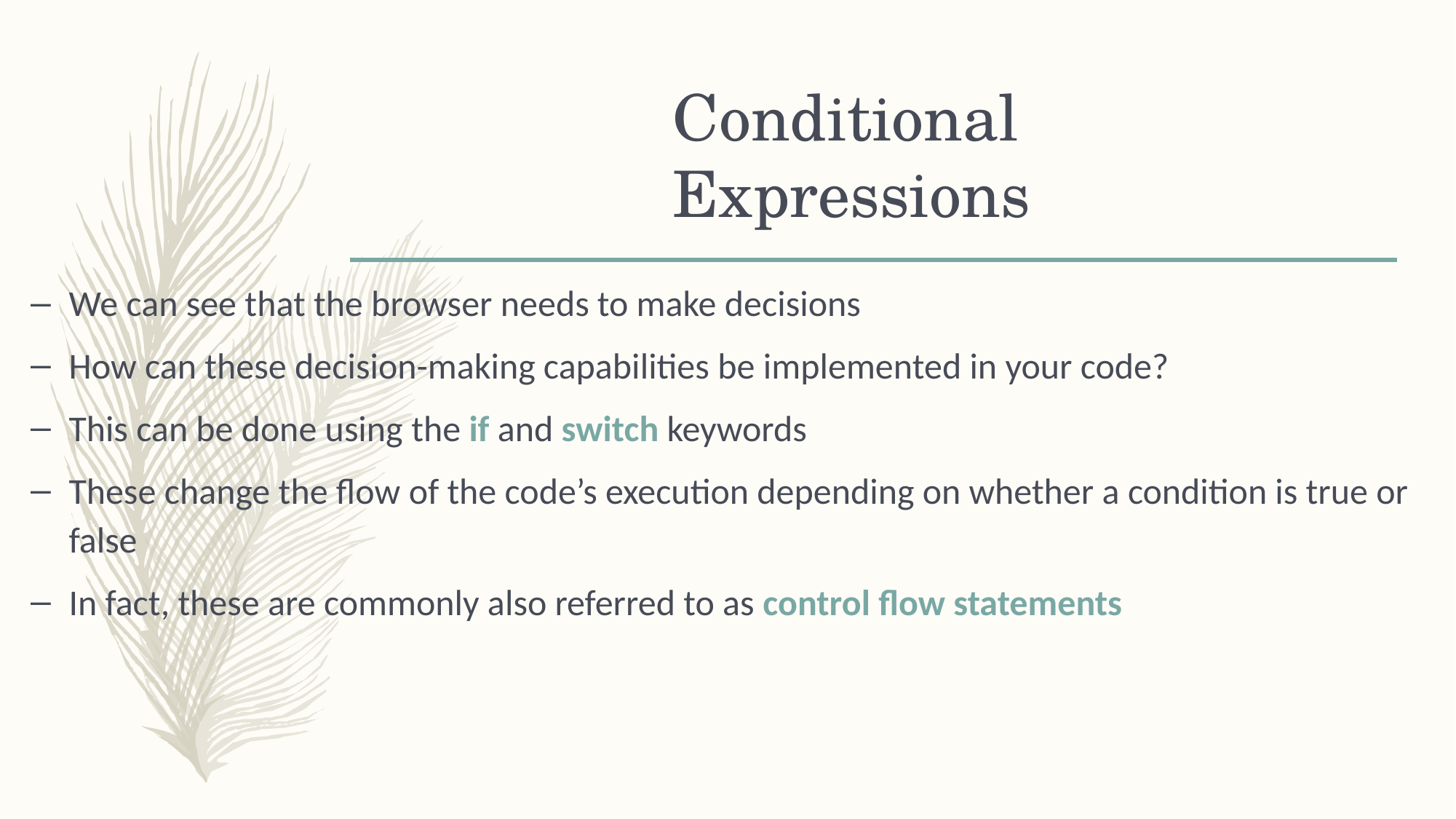

# Conditional Expressions
We can see that the browser needs to make decisions
How can these decision-making capabilities be implemented in your code?
This can be done using the if and switch keywords
These change the flow of the code’s execution depending on whether a condition is true or false
In fact, these are commonly also referred to as control flow statements